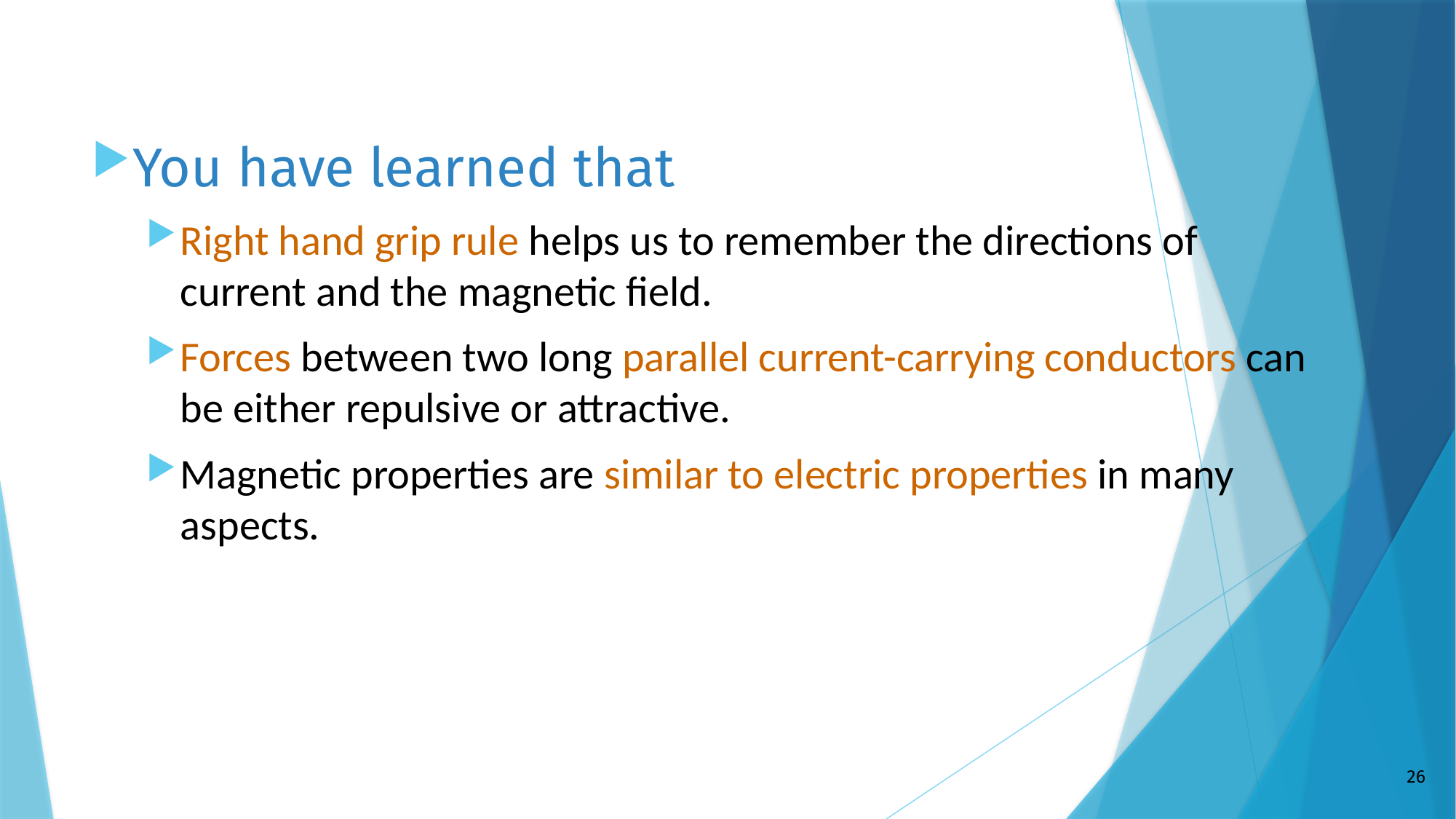

You have learned that
Right hand grip rule helps us to remember the directions of current and the magnetic field.
Forces between two long parallel current-carrying conductors can be either repulsive or attractive.
Magnetic properties are similar to electric properties in many aspects.
26